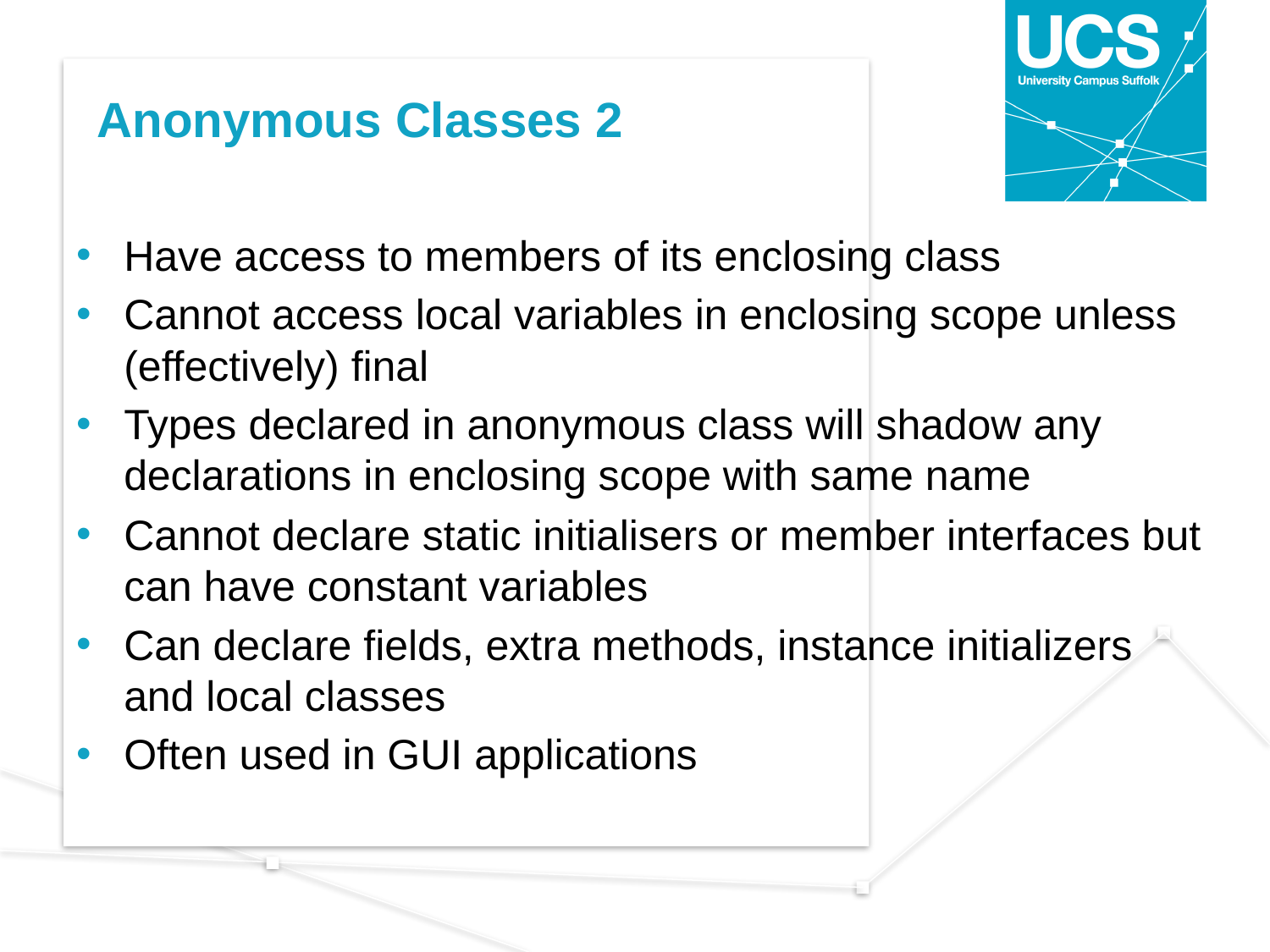

# Anonymous Classes 2
Have access to members of its enclosing class
Cannot access local variables in enclosing scope unless (effectively) final
Types declared in anonymous class will shadow any declarations in enclosing scope with same name
Cannot declare static initialisers or member interfaces but can have constant variables
Can declare fields, extra methods, instance initializers and local classes
Often used in GUI applications